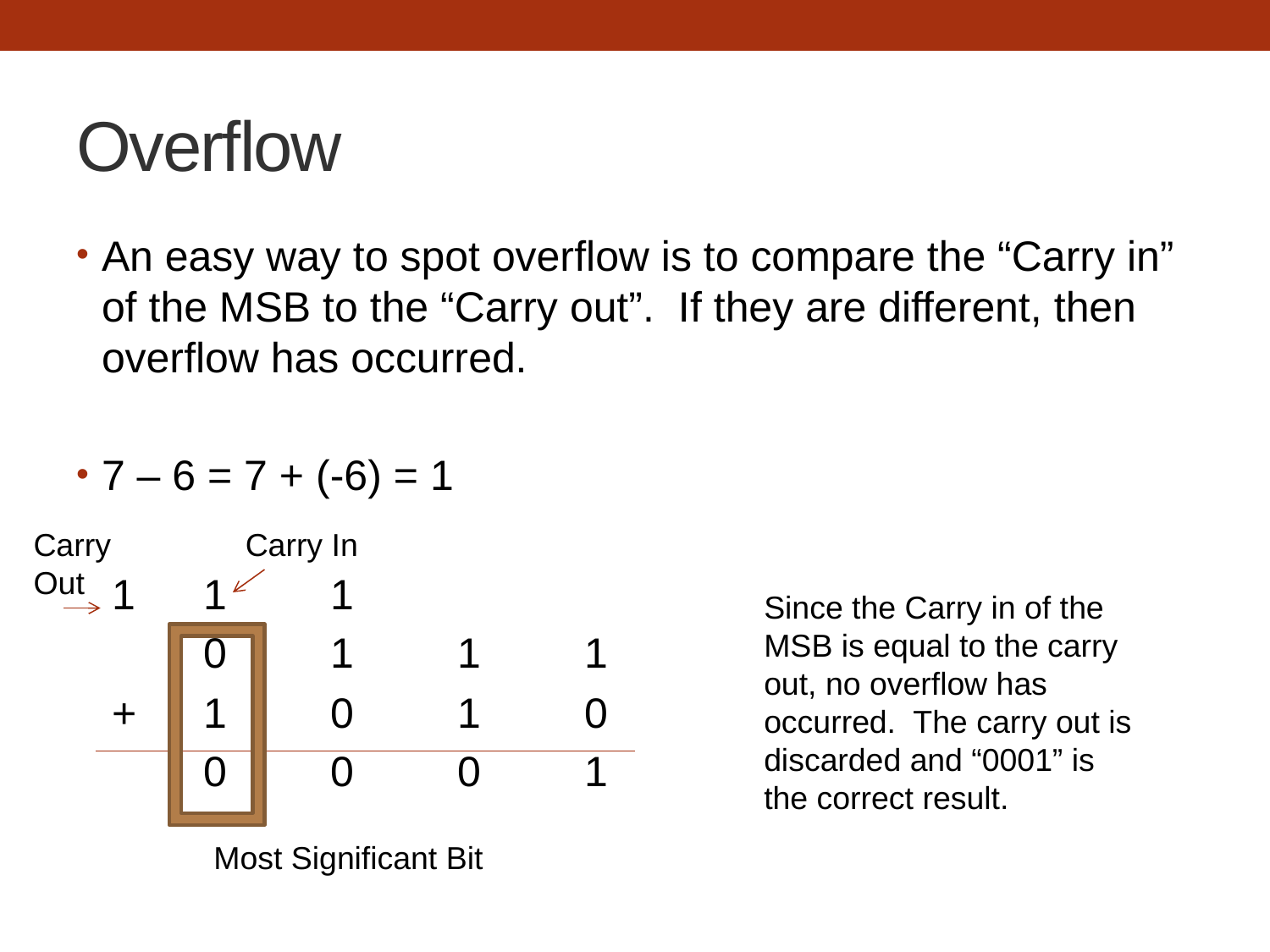

# Overflow
An easy way to spot overflow is to compare the “Carry in” of the MSB to the “Carry out”.  If they are different, then overflow has occurred.

7 – 6 = 7 + (-6) = 1

   1	1	1
	0	1	1	1
   +	1 	0	1	0
	0	0	0	1

Carry Out
Carry In
Since the Carry in of the MSB is equal to the carry out, no overflow has occurred.  The carry out is discarded and “0001” is the correct result.

Most Significant Bit